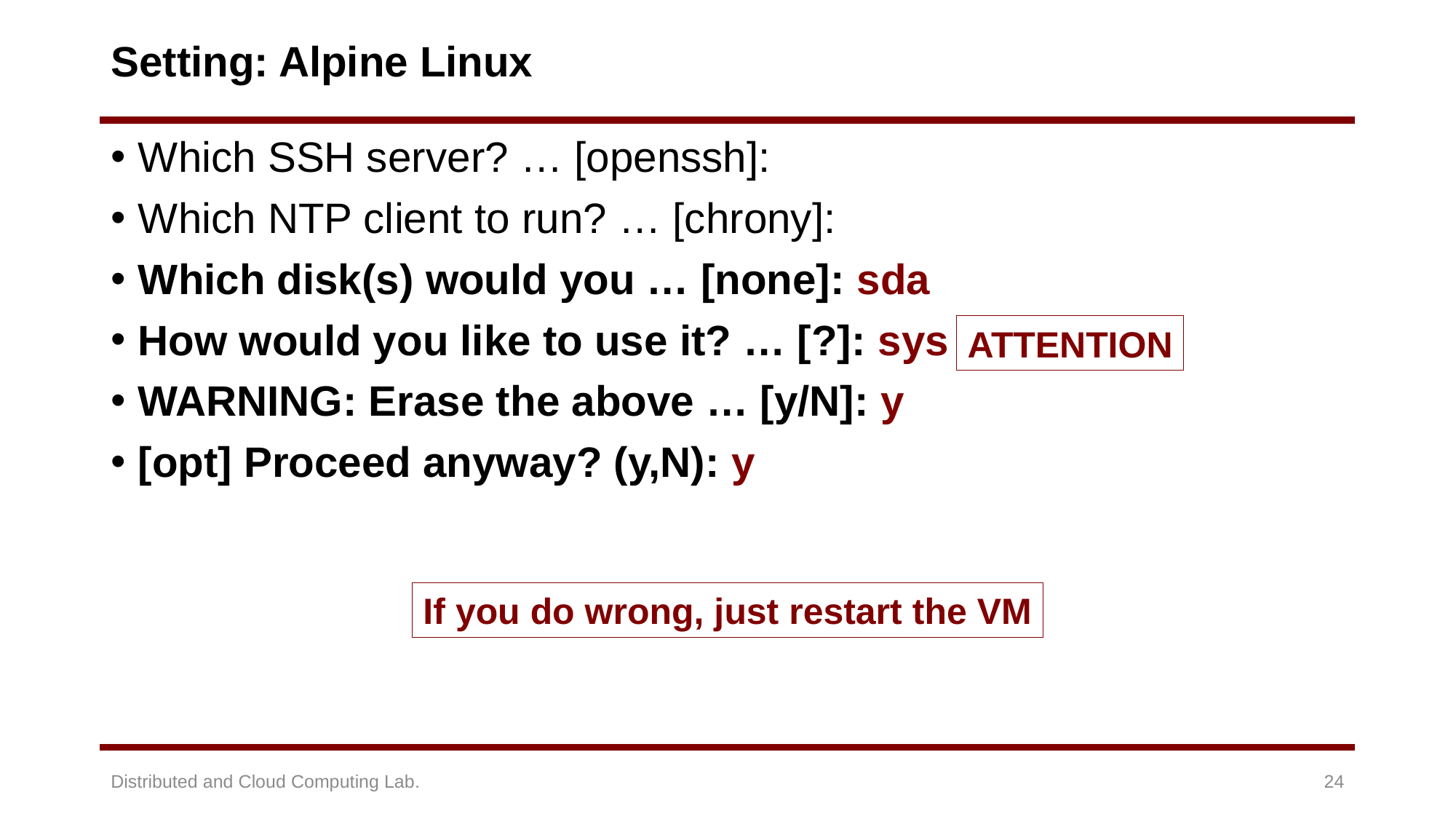

# Setting: Alpine Linux
Which SSH server? … [openssh]:
Which NTP client to run? … [chrony]:
Which disk(s) would you … [none]: sda
How would you like to use it? … [?]: sys
WARNING: Erase the above … [y/N]: y
[opt] Proceed anyway? (y,N): y
ATTENTION
If you do wrong, just restart the VM
Distributed and Cloud Computing Lab.
24